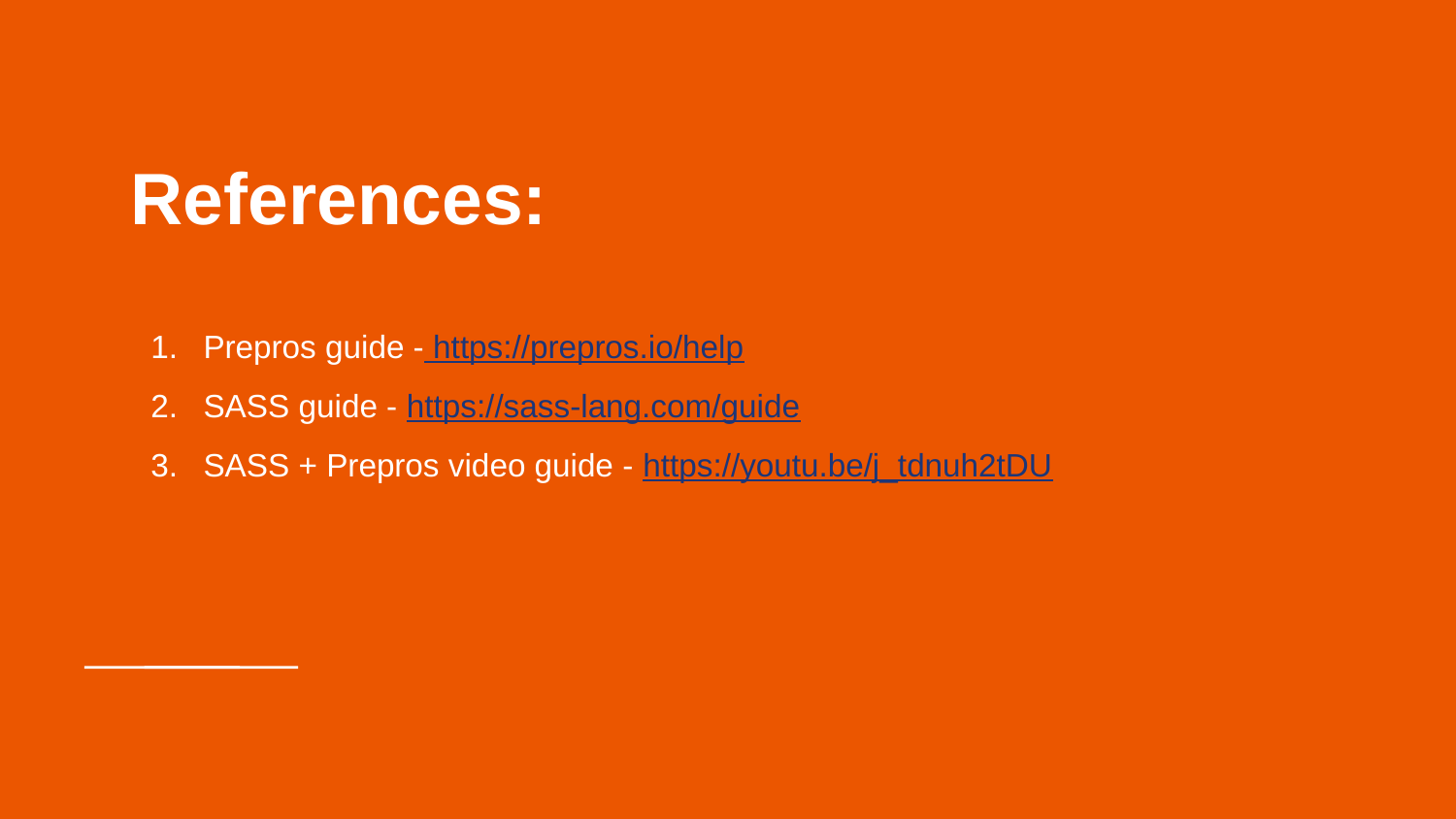

# References:

Prepros guide - https://prepros.io/help
SASS guide - https://sass-lang.com/guide
SASS + Prepros video guide - https://youtu.be/j_tdnuh2tDU